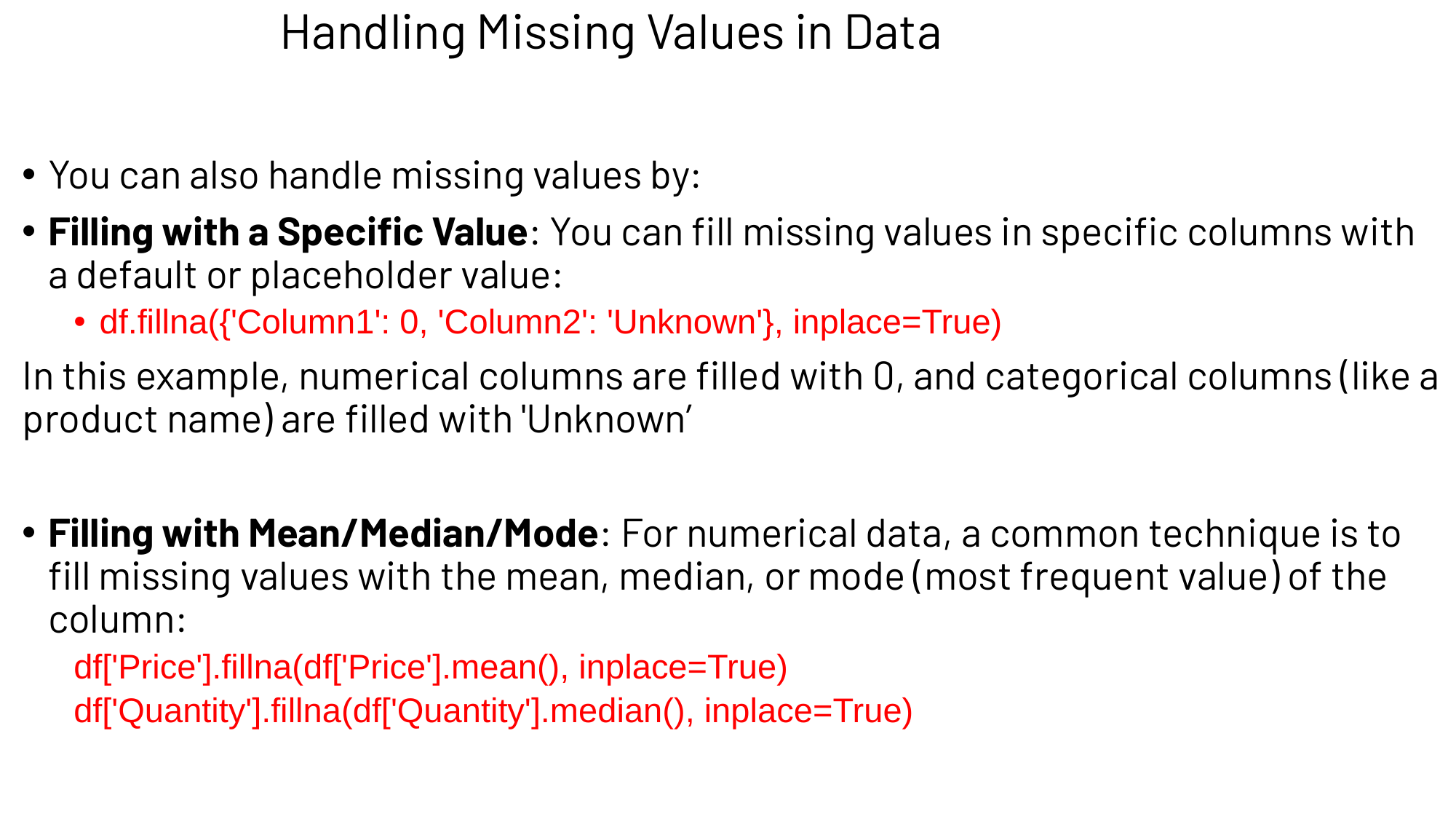

# Handling Missing Values in Data
You can also handle missing values by:
Filling with a Specific Value: You can fill missing values in specific columns with a default or placeholder value:
df.fillna({'Column1': 0, 'Column2': 'Unknown'}, inplace=True)
In this example, numerical columns are filled with 0, and categorical columns (like a product name) are filled with 'Unknown’

Filling with Mean/Median/Mode: For numerical data, a common technique is to fill missing values with the mean, median, or mode (most frequent value) of the column:
df['Price'].fillna(df['Price'].mean(), inplace=True)
df['Quantity'].fillna(df['Quantity'].median(), inplace=True)